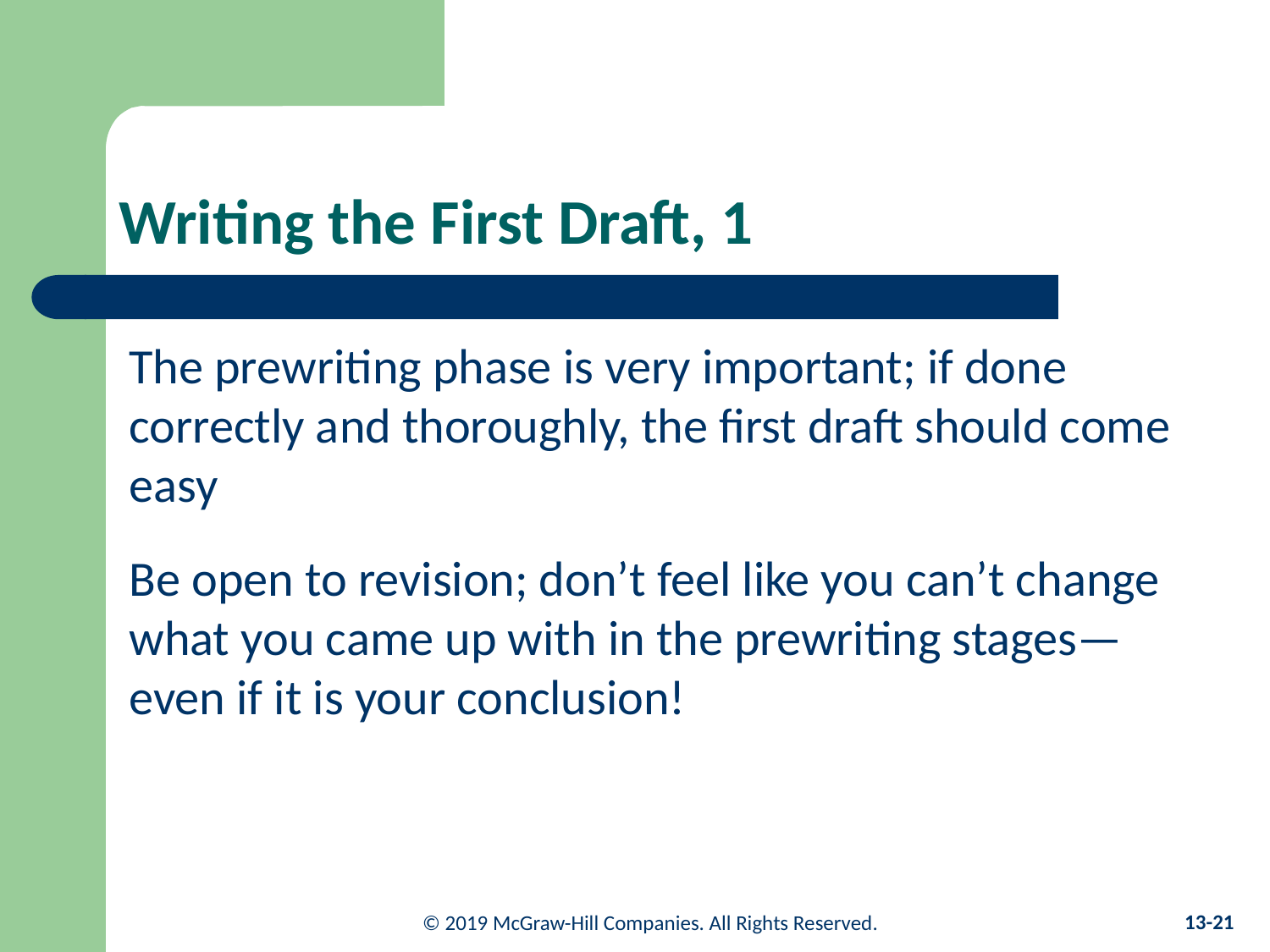

# Writing the First Draft, 1
The prewriting phase is very important; if done correctly and thoroughly, the first draft should come easy

Be open to revision; don’t feel like you can’t change what you came up with in the prewriting stages—even if it is your conclusion!